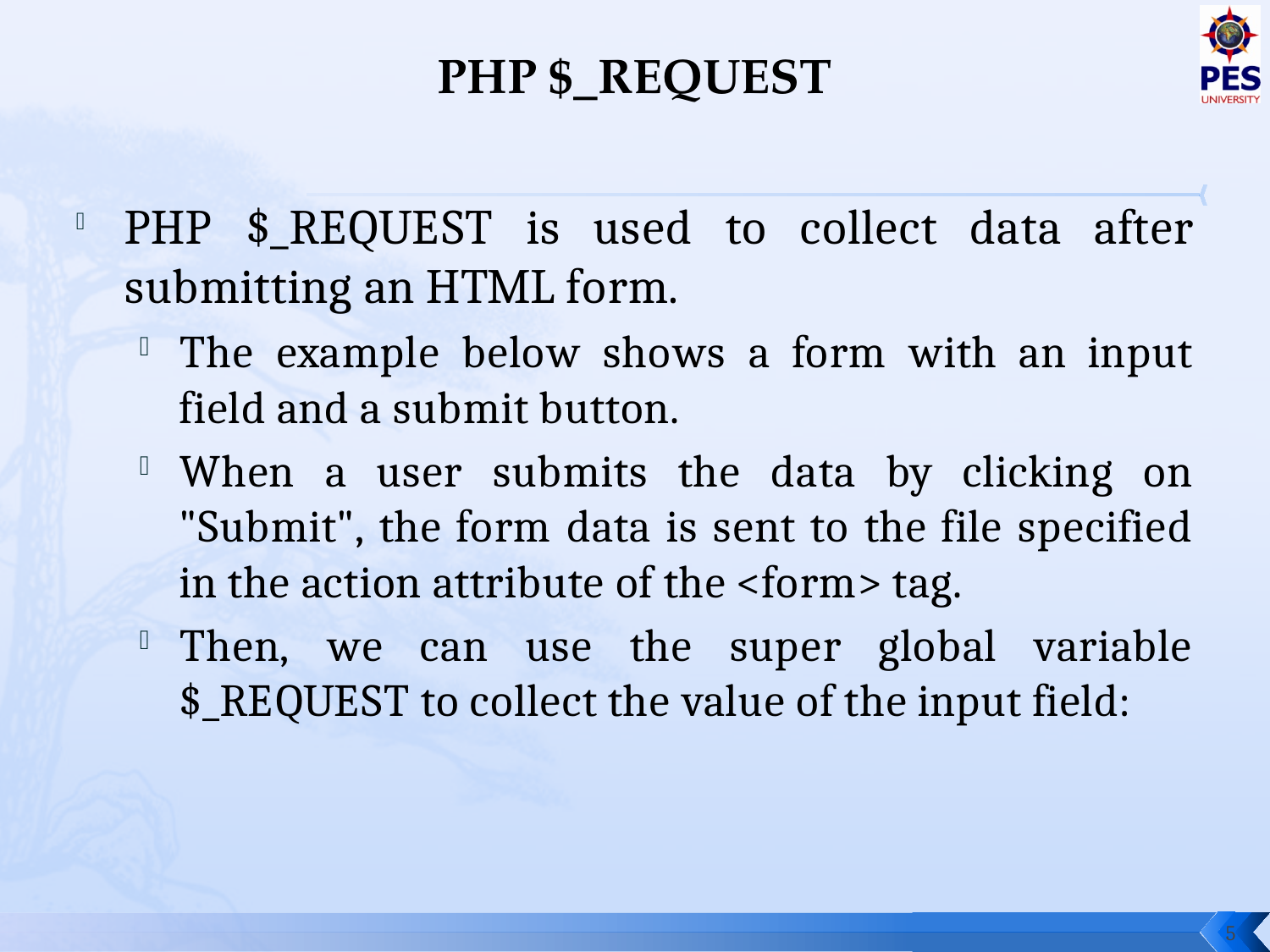

# PHP $_REQUEST
PHP $_REQUEST is used to collect data after submitting an HTML form.
The example below shows a form with an input field and a submit button.
When a user submits the data by clicking on "Submit", the form data is sent to the file specified in the action attribute of the <form> tag.
Then, we can use the super global variable $_REQUEST to collect the value of the input field:

5